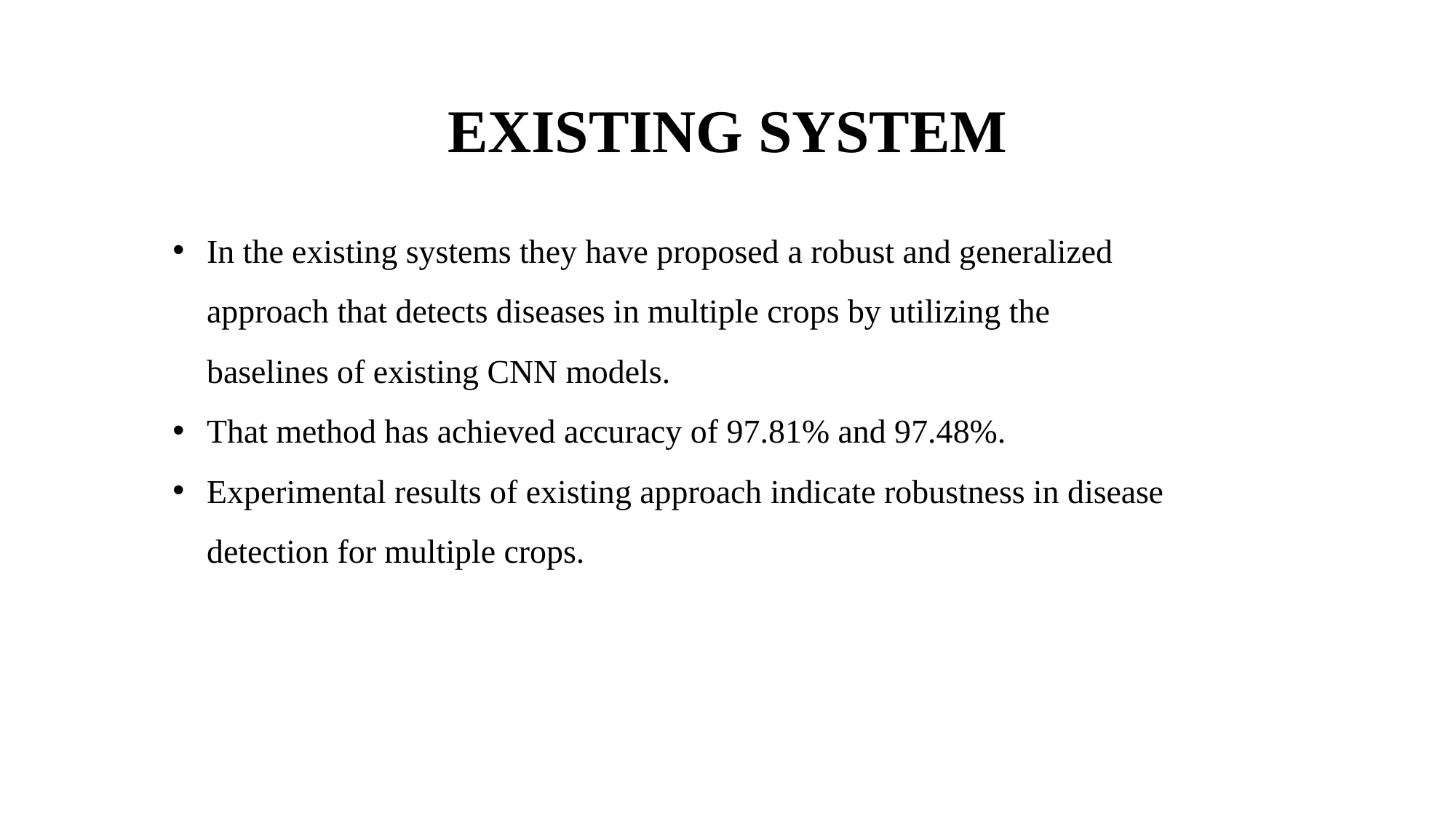

EXISTING SYSTEM
In the existing systems they have proposed a robust and generalized approach that detects diseases in multiple crops by utilizing the baselines of existing CNN models.
That method has achieved accuracy of 97.81% and 97.48%.
Experimental results of existing approach indicate robustness in disease detection for multiple crops.